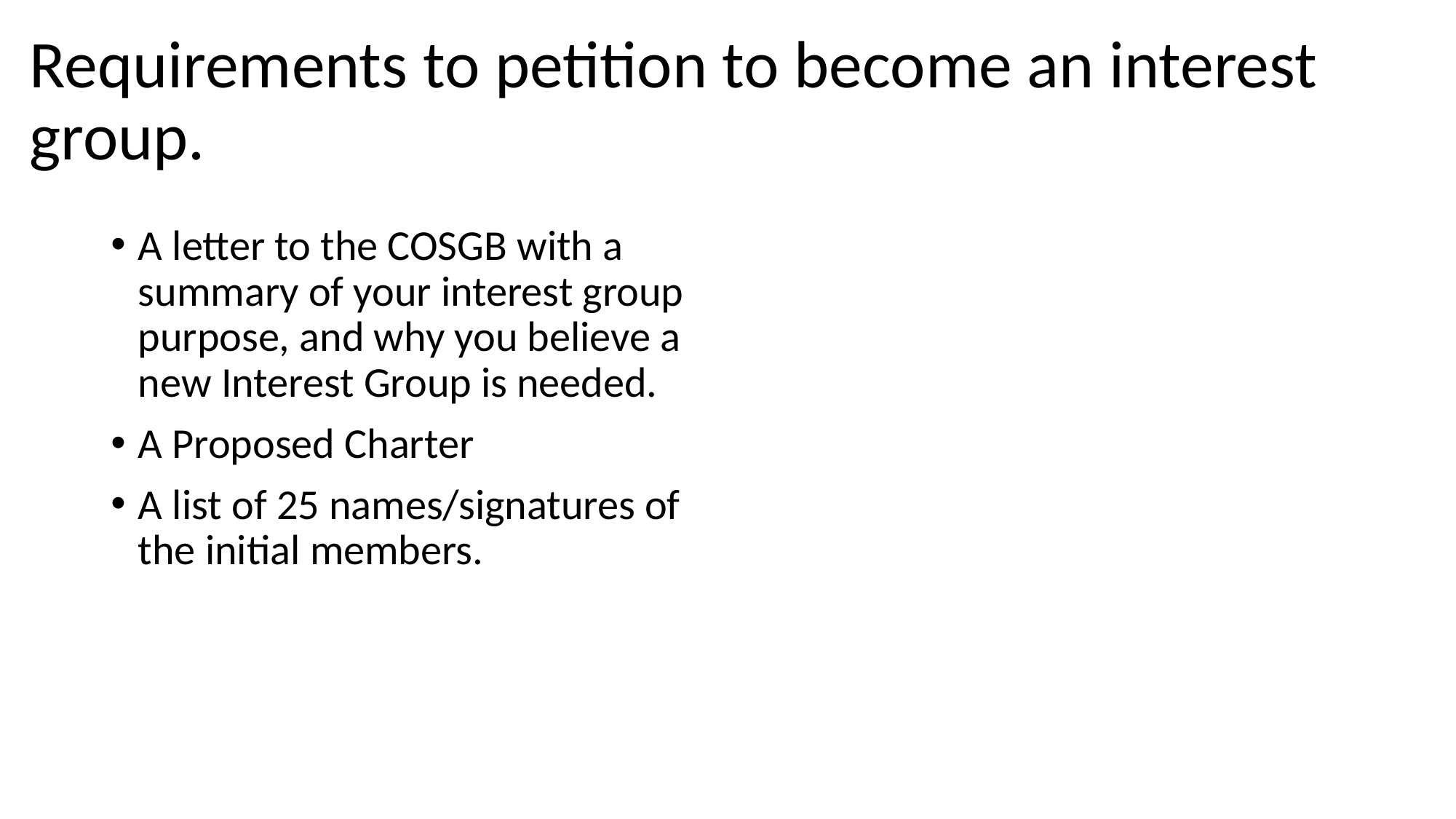

# Requirements to petition to become an interest group.
A letter to the COSGB with a summary of your interest group purpose, and why you believe a new Interest Group is needed.
A Proposed Charter
A list of 25 names/signatures of the initial members.